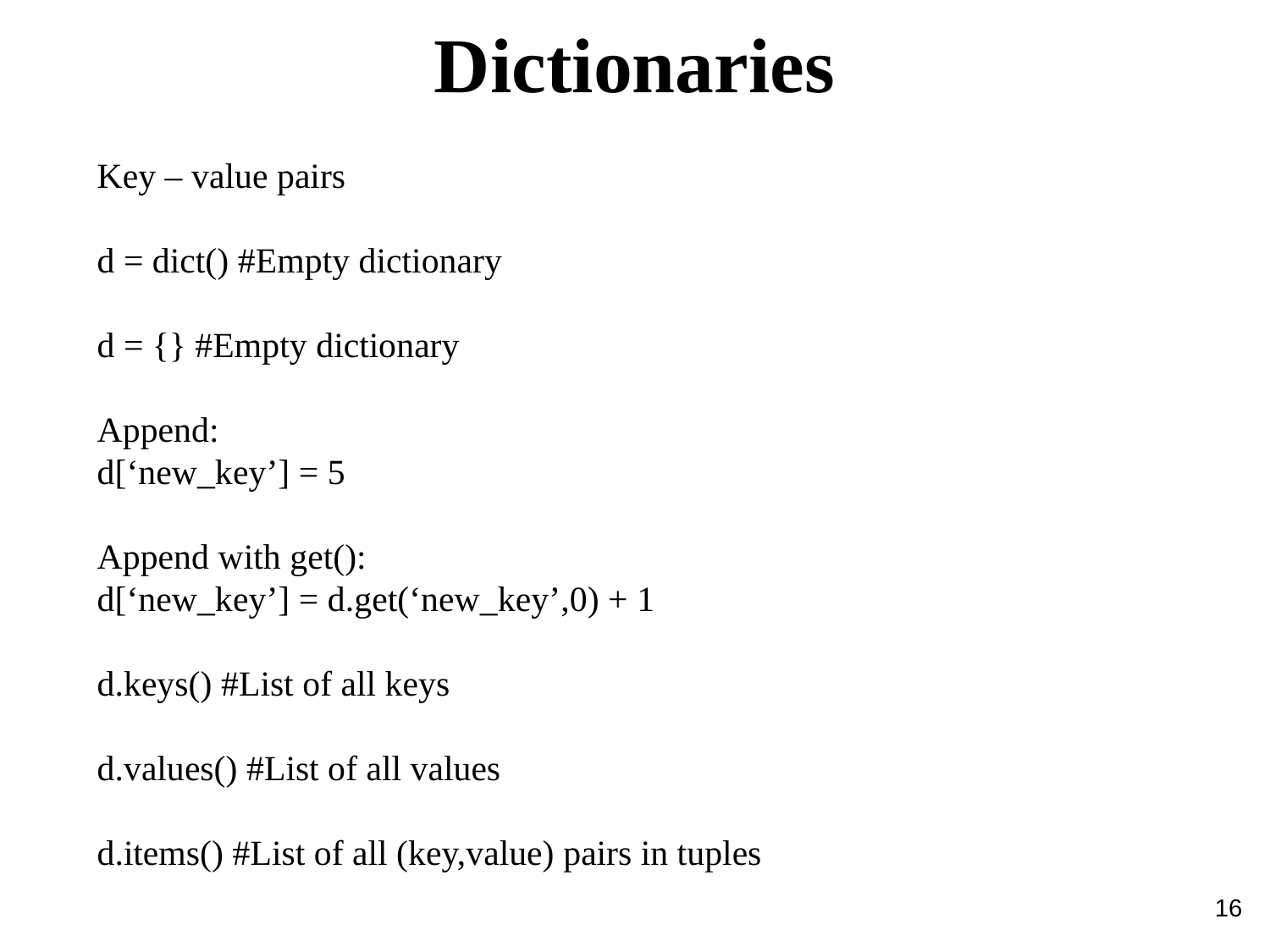

Dictionaries
Key – value pairs

d = dict() #Empty dictionary

d = {} #Empty dictionary

Append:
d[‘new_key’] = 5

Append with get():
d[‘new_key’] = d.get(‘new_key’,0) + 1

d.keys() #List of all keys

d.values() #List of all values

d.items() #List of all (key,value) pairs in tuples
16